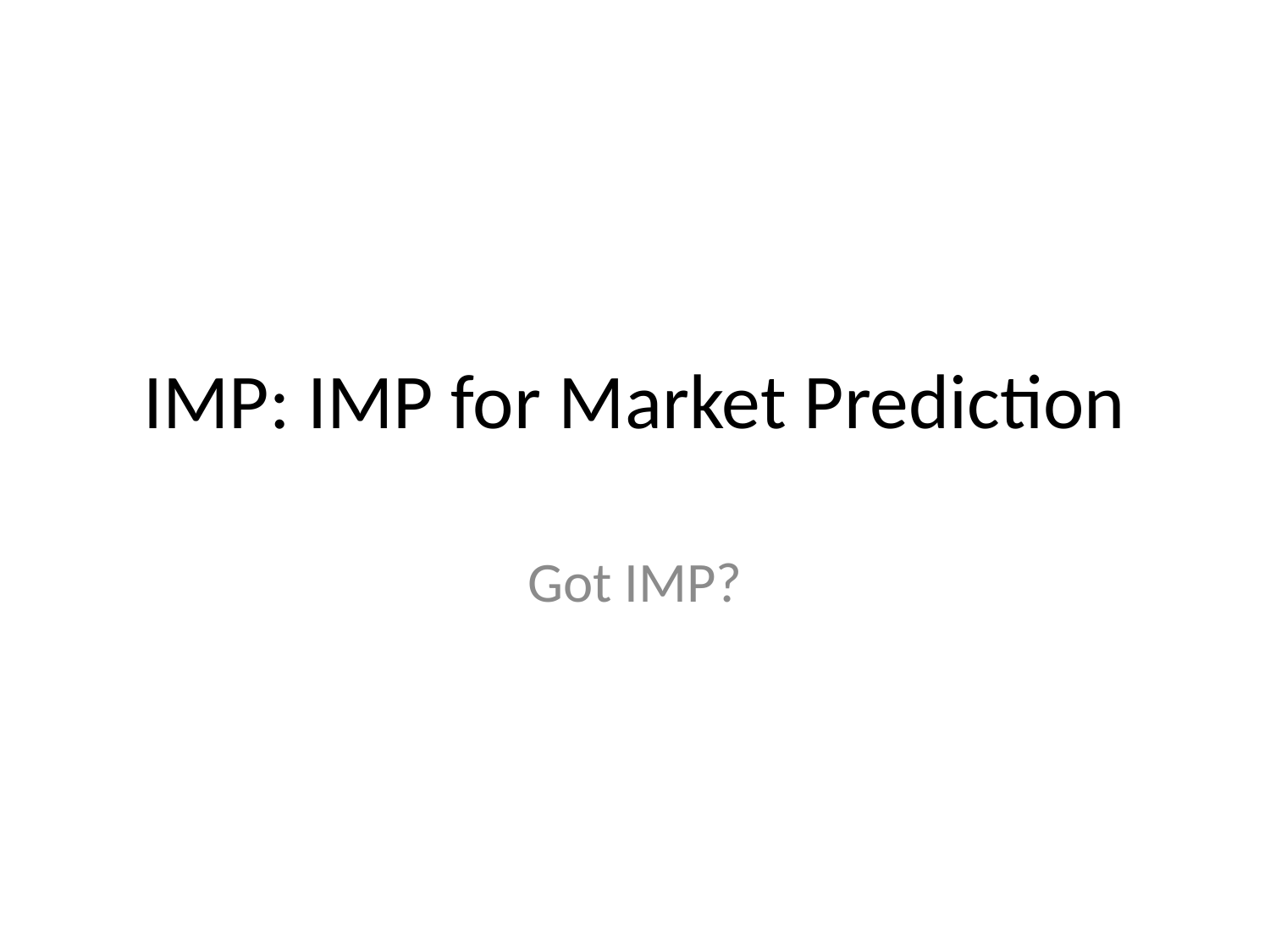

# IMP: IMP for Market Prediction
Got IMP?